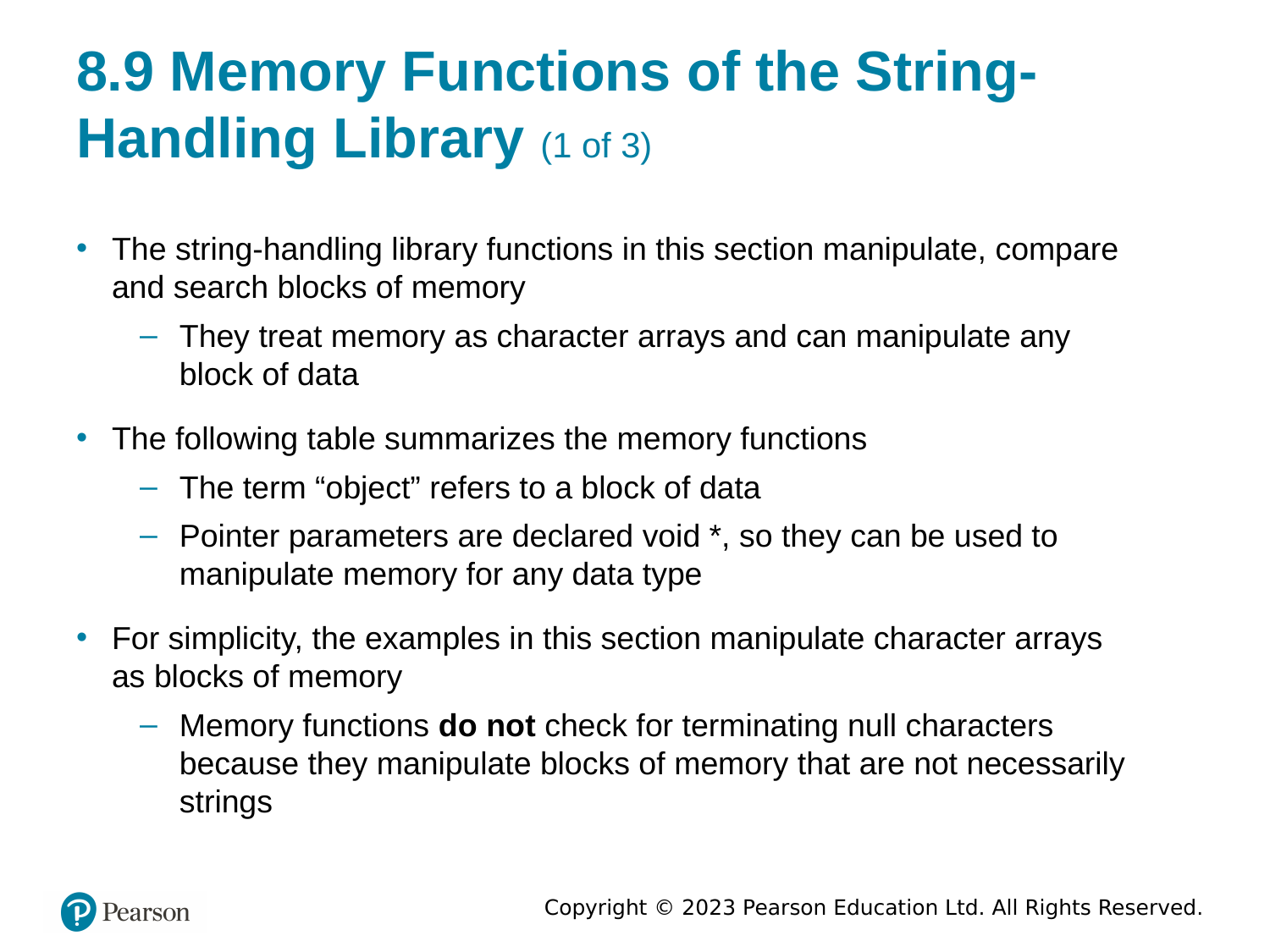

# 8.9 Memory Functions of the String-Handling Library (1 of 3)
The string-handling library functions in this section manipulate, compare and search blocks of memory
They treat memory as character arrays and can manipulate any block of data
The following table summarizes the memory functions
The term “object” refers to a block of data
Pointer parameters are declared void *, so they can be used to manipulate memory for any data type
For simplicity, the examples in this section manipulate character arrays as blocks of memory
Memory functions do not check for terminating null characters because they manipulate blocks of memory that are not necessarily strings